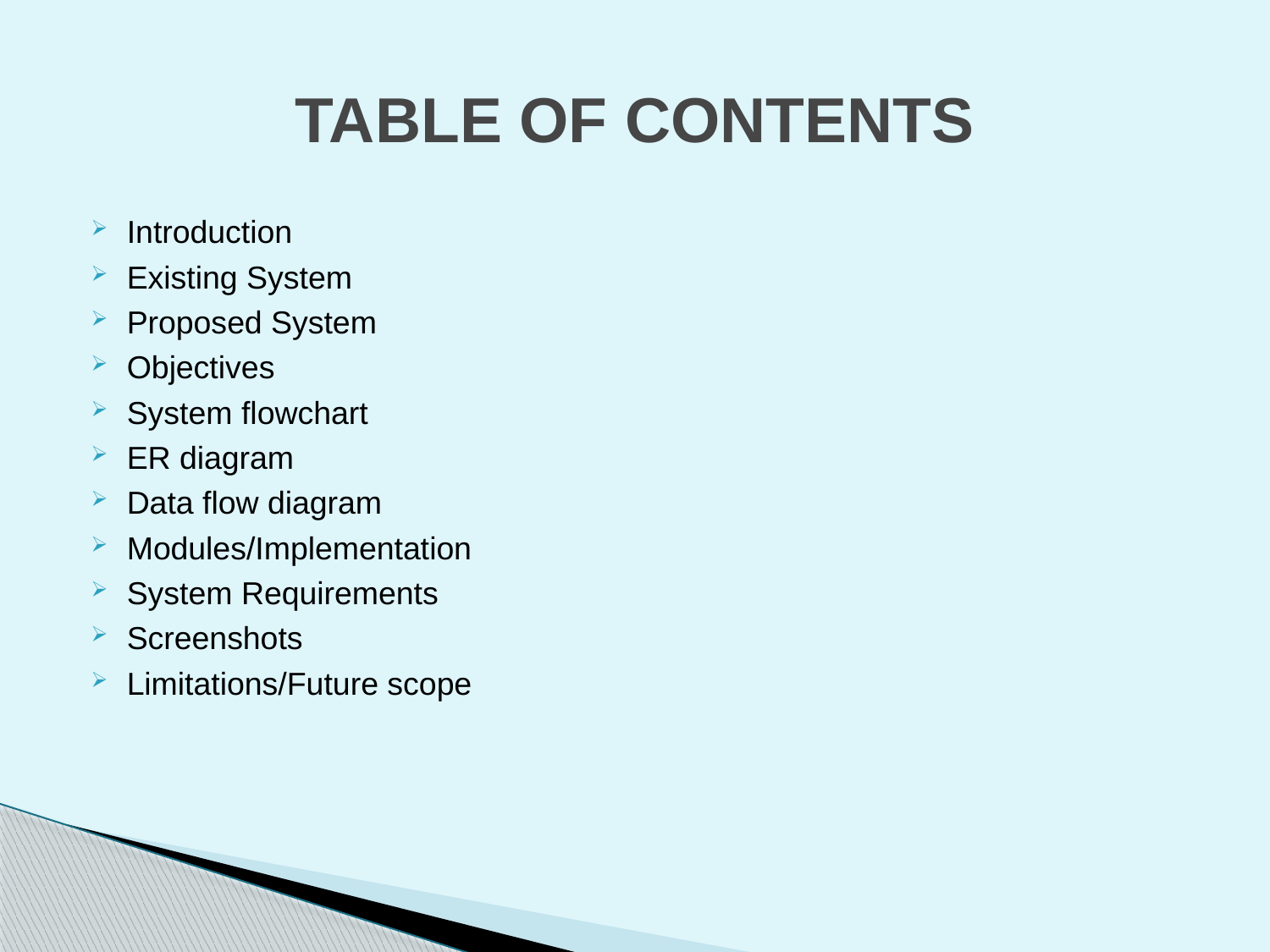

# TABLE OF CONTENTS
Introduction
Existing System
Proposed System
Objectives
System flowchart
ER diagram
Data flow diagram
Modules/Implementation
System Requirements
Screenshots
Limitations/Future scope